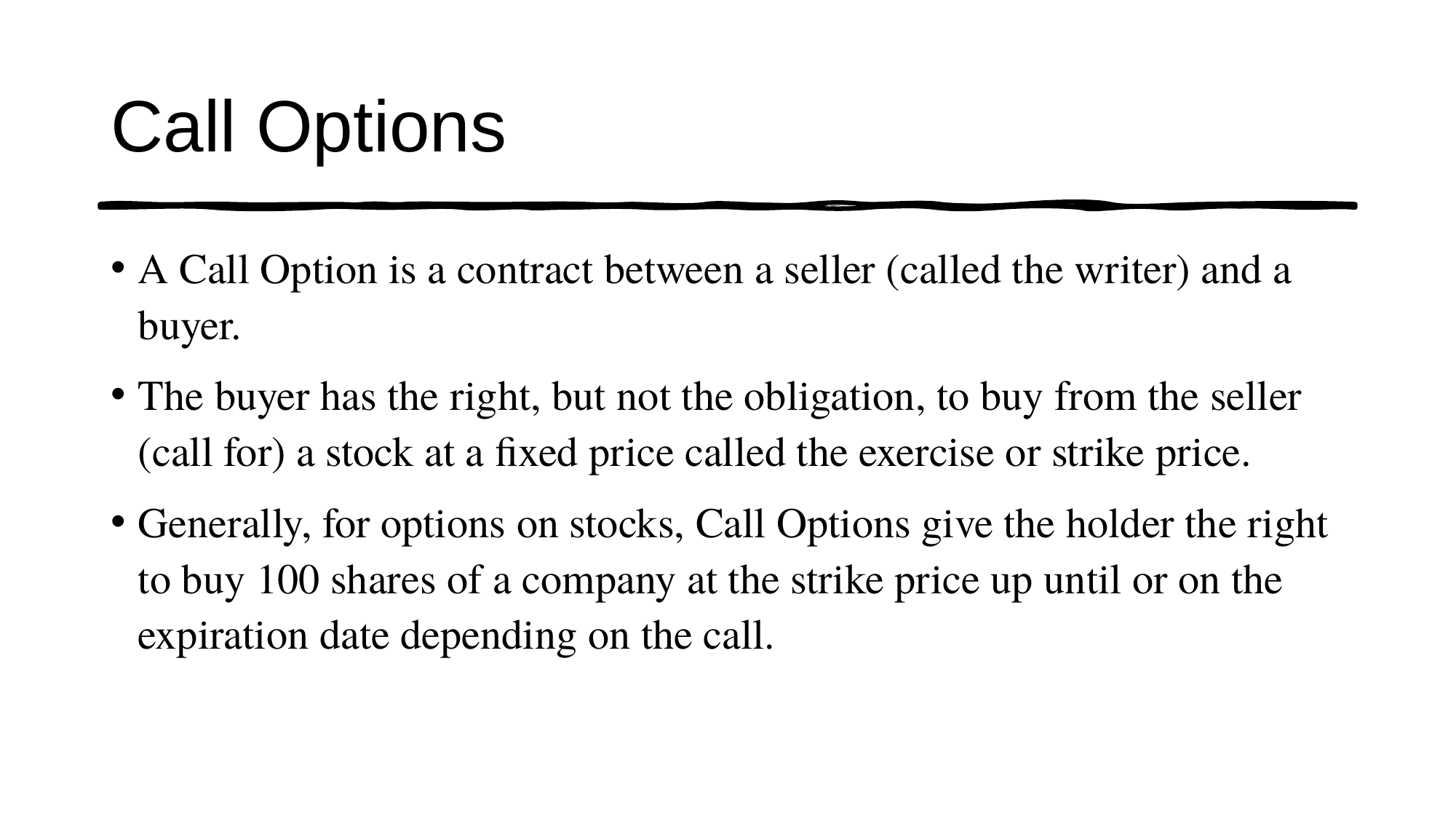

# Call Options
A Call Option is a contract between a seller (called the writer) and a buyer.
The buyer has the right, but not the obligation, to buy from the seller (call for) a stock at a fixed price called the exercise or strike price.
Generally, for options on stocks, Call Options give the holder the right to buy 100 shares of a company at the strike price up until or on the expiration date depending on the call.